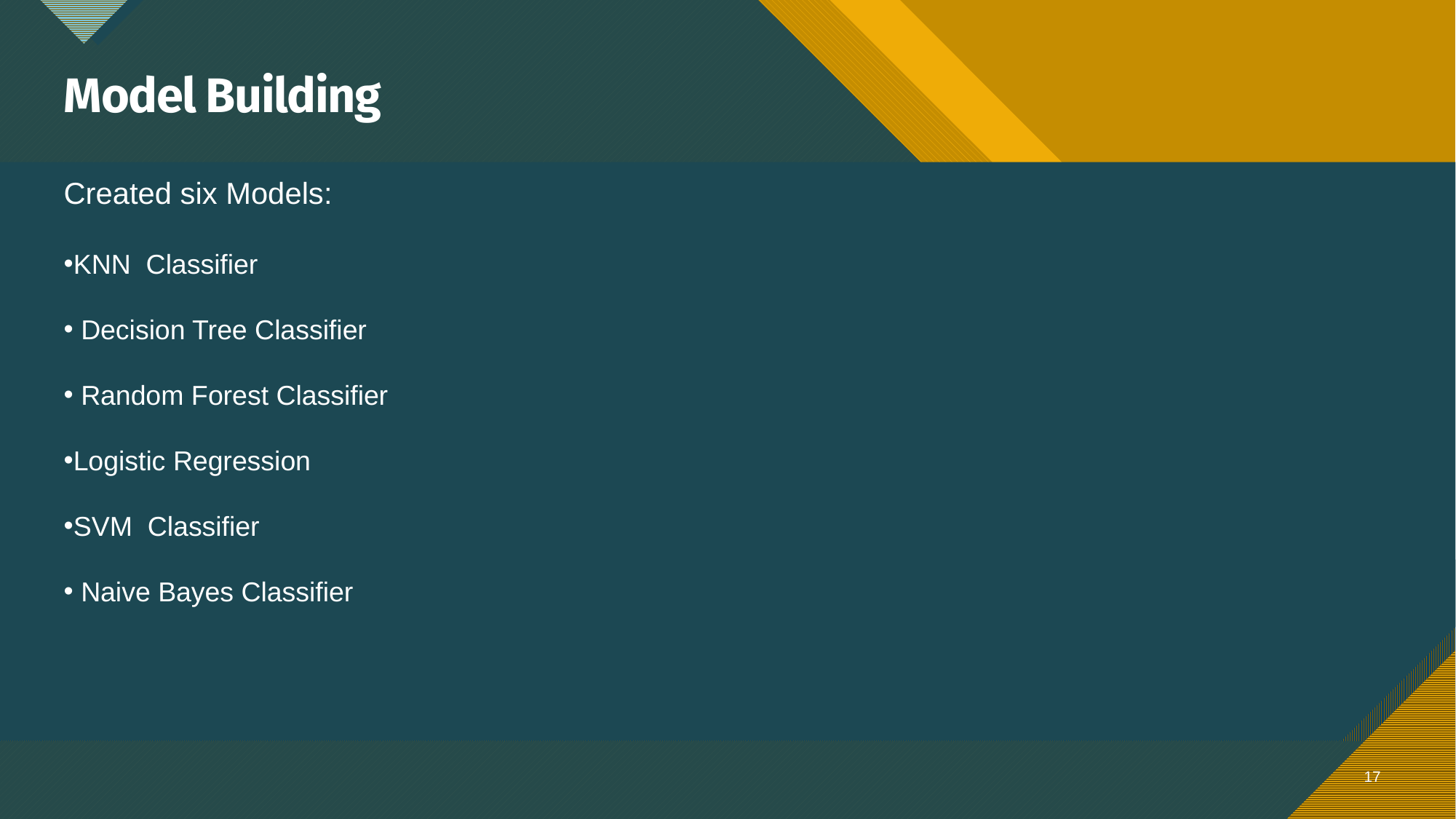

# Model Building
Created six Models:

KNN  Classifier

 Decision Tree Classifier

 Random Forest Classifier

Logistic Regression

SVM  Classifier

 Naive Bayes Classifier
17